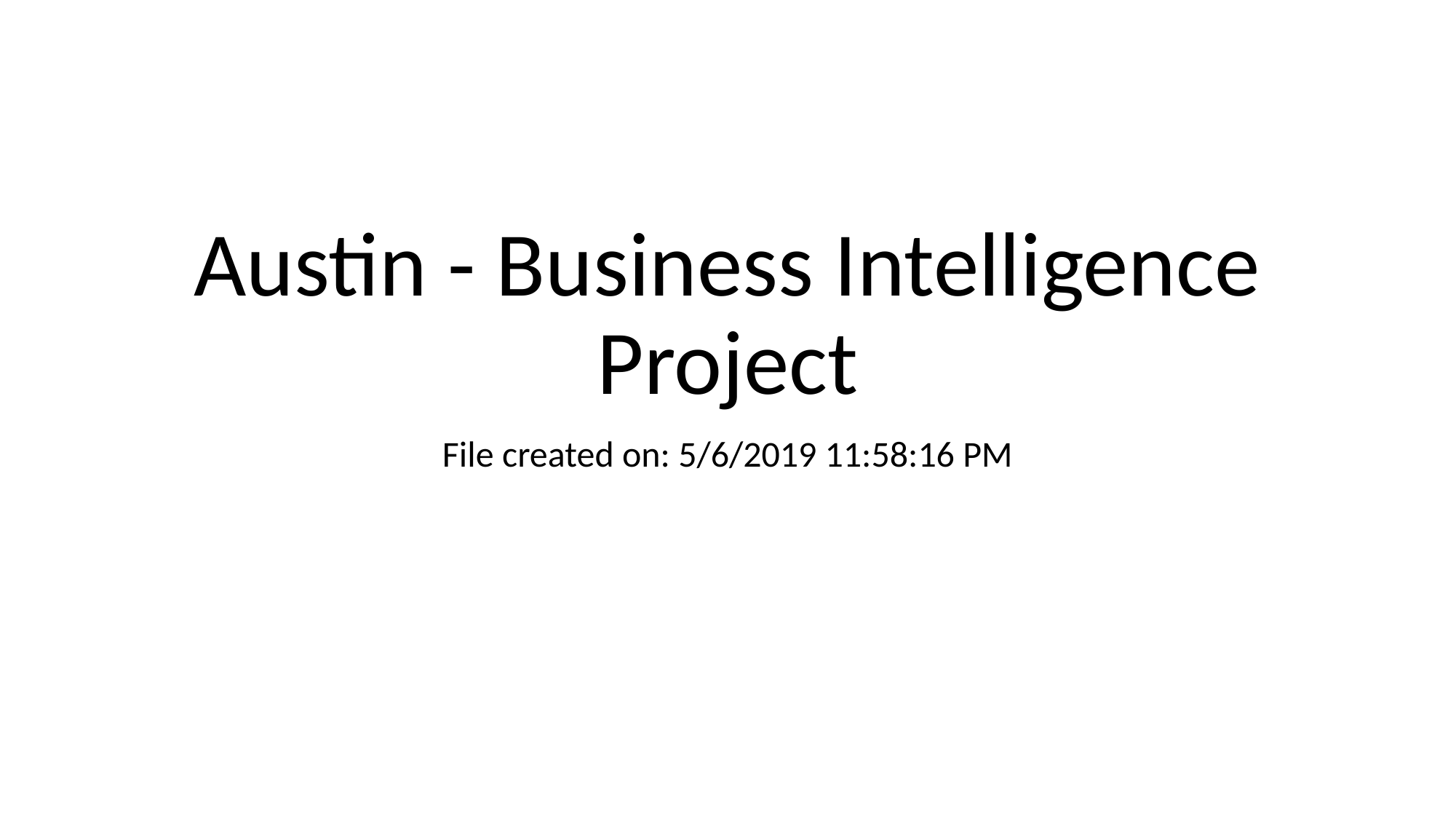

# Austin - Business Intelligence Project
File created on: 5/6/2019 11:58:16 PM